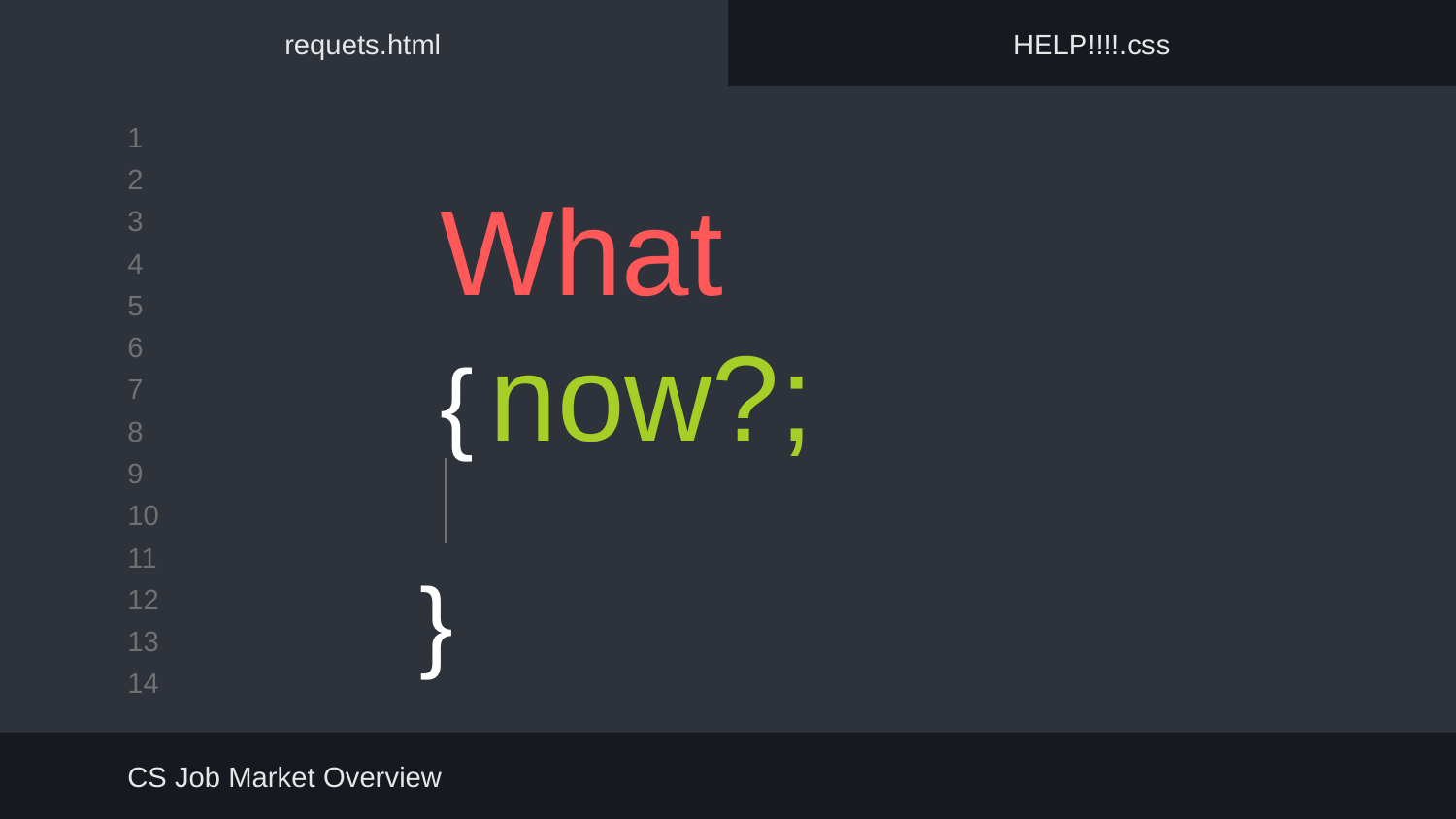

requets.html
HELP!!!!.css
# What { now?;
}
CS Job Market Overview